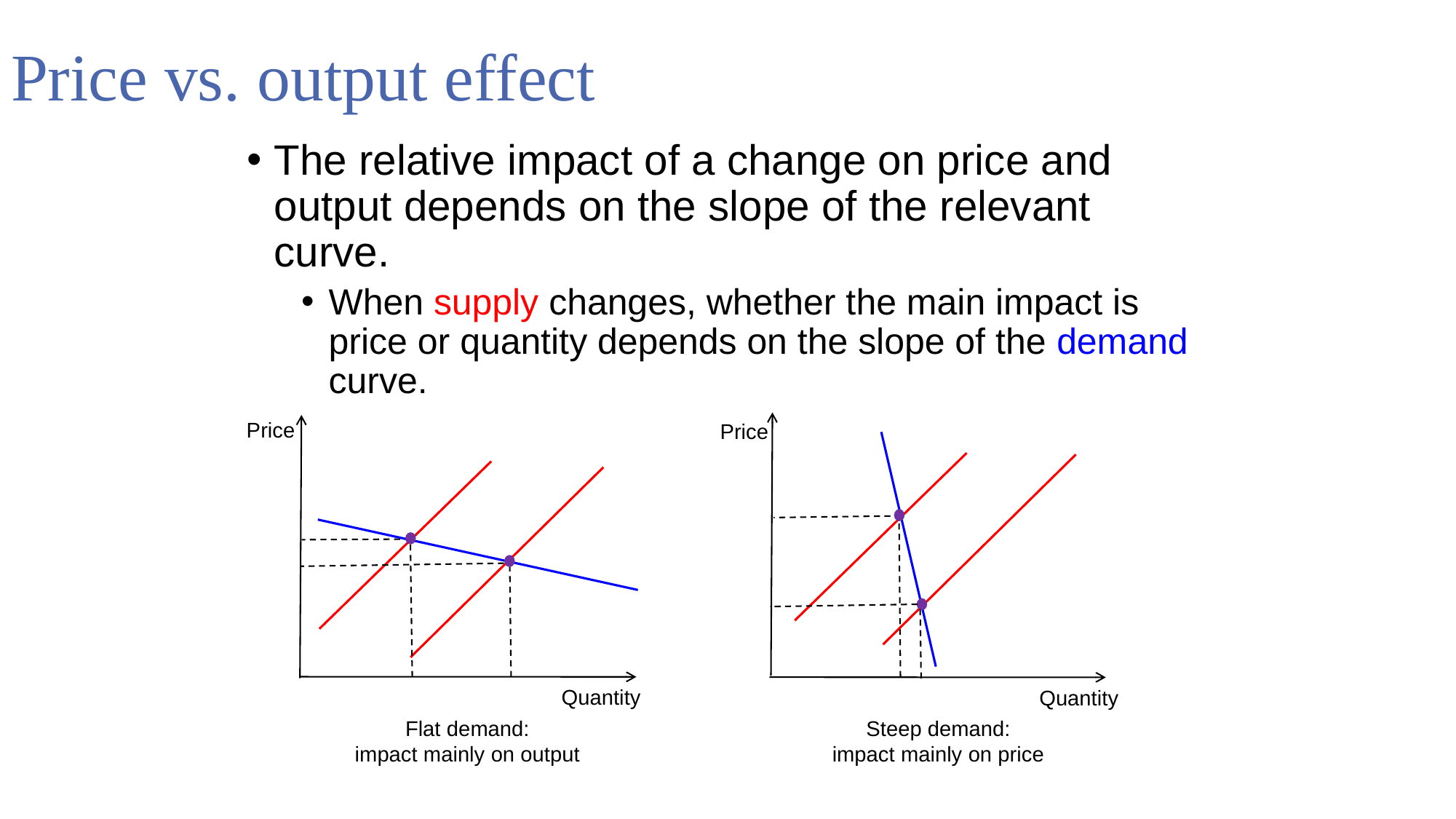

# Price vs. output effect
The relative impact of a change on price and output depends on the slope of the relevant curve.
When supply changes, whether the main impact is price or quantity depends on the slope of the demand curve.

Price
Price

Quantity
Quantity
Flat demand:
impact mainly on output
Steep demand:
impact mainly on price